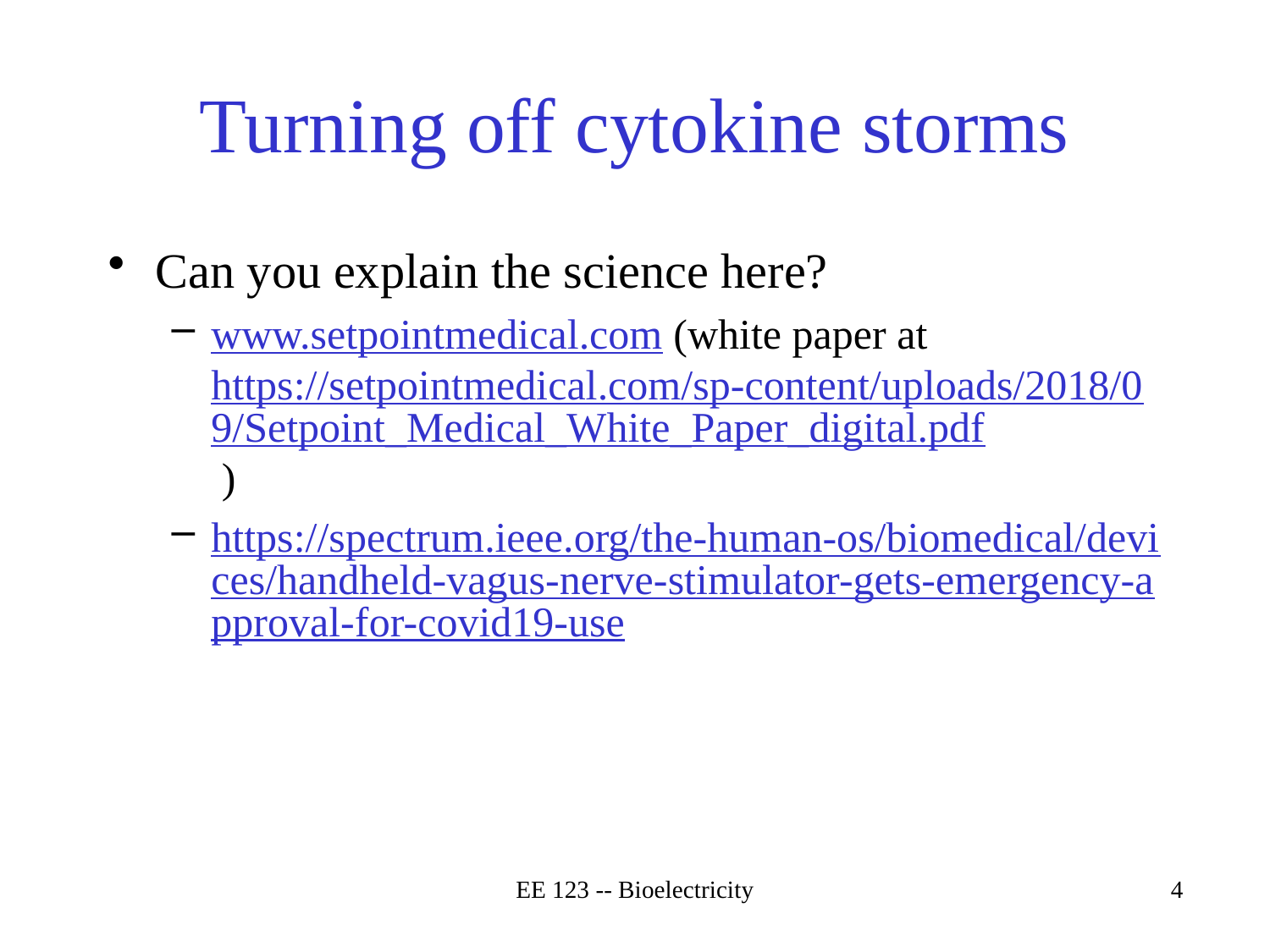

# Turning off cytokine storms
Can you explain the science here?
www.setpointmedical.com (white paper at https://setpointmedical.com/sp-content/uploads/2018/09/Setpoint_Medical_White_Paper_digital.pdf )
https://spectrum.ieee.org/the-human-os/biomedical/devices/handheld-vagus-nerve-stimulator-gets-emergency-approval-for-covid19-use

EE 123 -- Bioelectricity